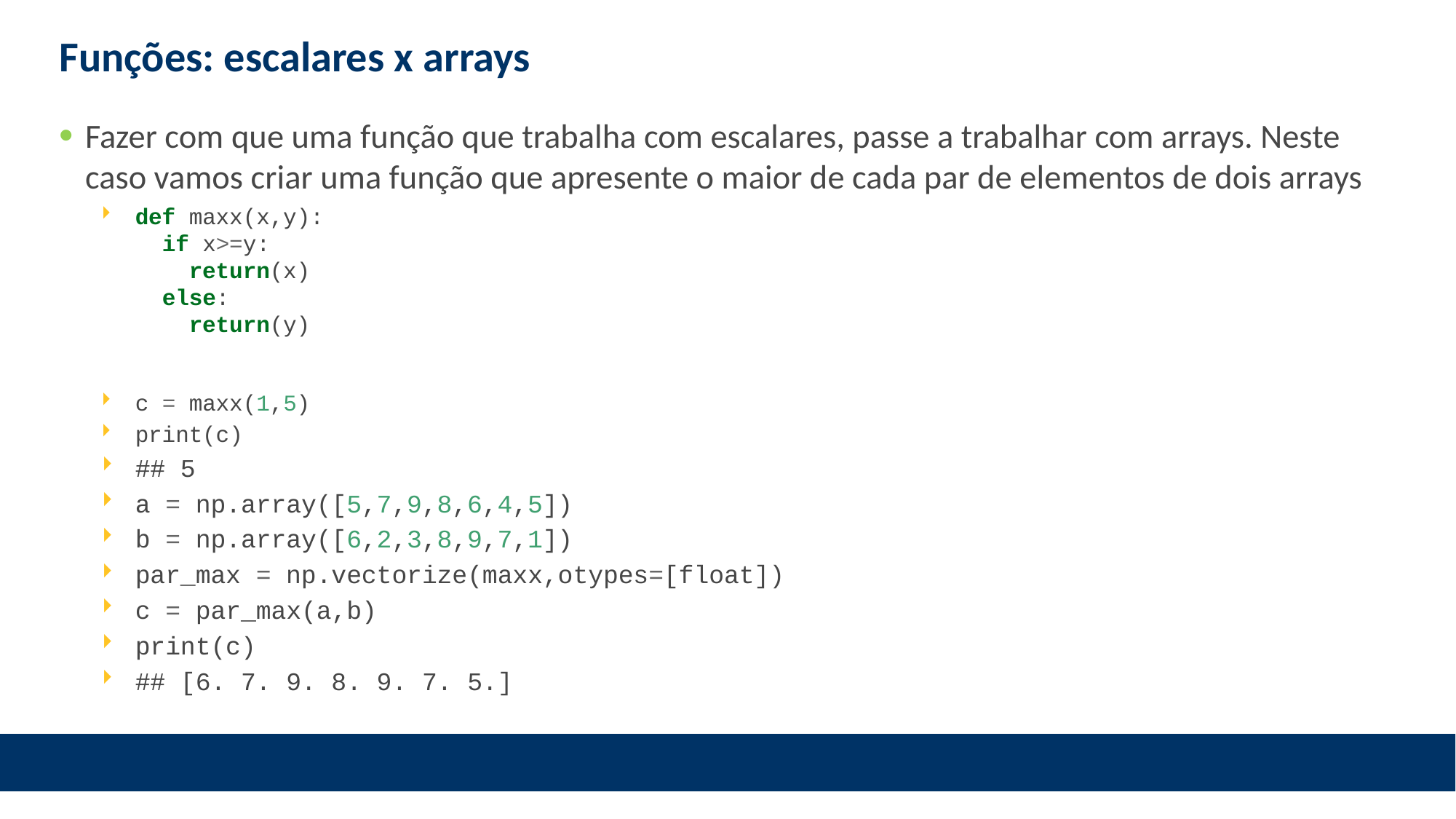

# Funções: escalares x arrays
Fazer com que uma função que trabalha com escalares, passe a trabalhar com arrays. Neste caso vamos criar uma função que apresente o maior de cada par de elementos de dois arrays
def maxx(x,y):
  if x>=y:
    return(x)
  else:
    return(y)

c = maxx(1,5)
print(c)
## 5
a = np.array([5,7,9,8,6,4,5])
b = np.array([6,2,3,8,9,7,1])
par_max = np.vectorize(maxx,otypes=[float])
c = par_max(a,b)
print(c)
## [6. 7. 9. 8. 9. 7. 5.]